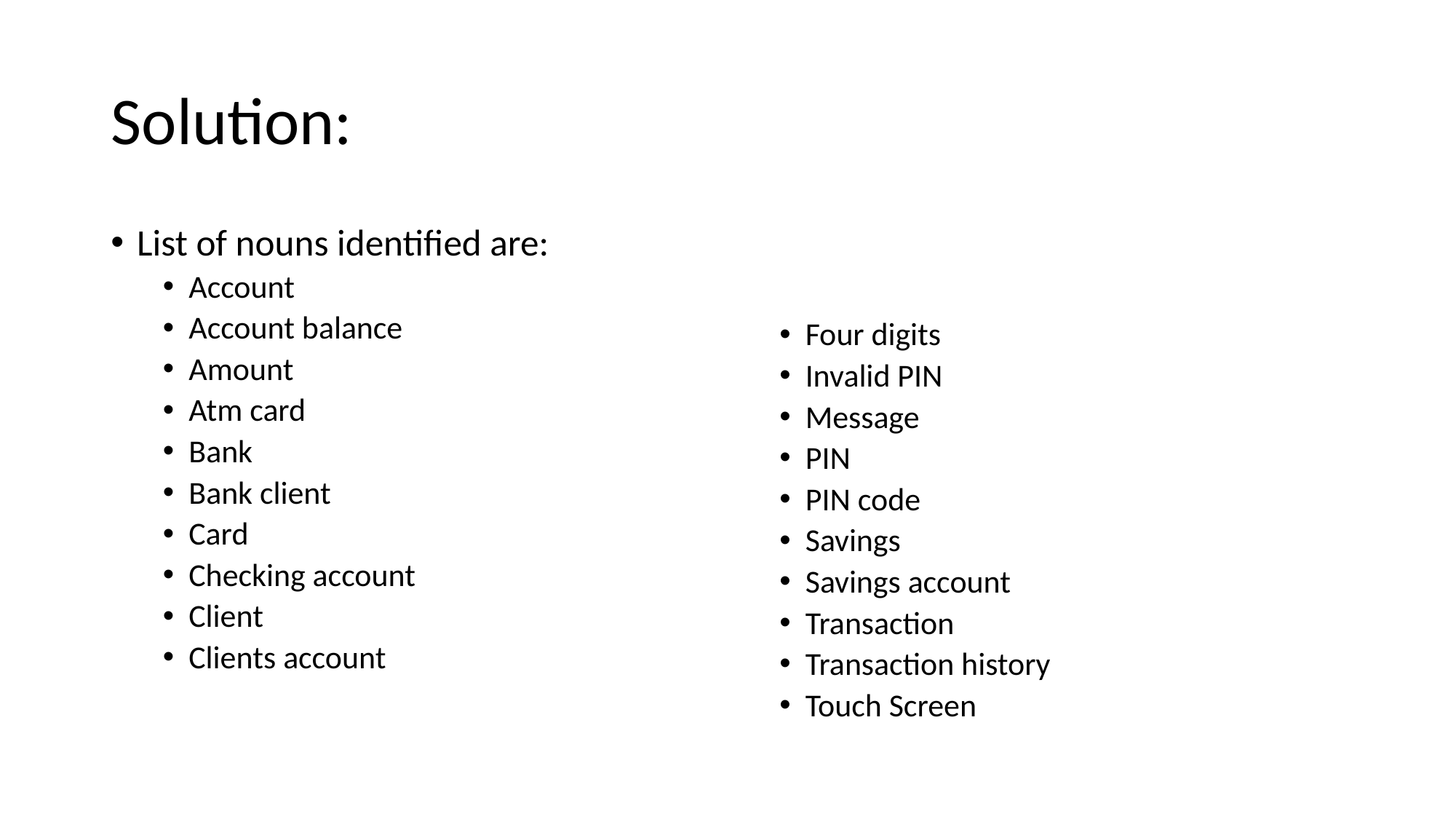

# Solution:
List of nouns identified are:
Account
Account balance
Amount
Atm card
Bank
Bank client
Card
Checking account
Client
Clients account

Four digits
Invalid PIN
Message
PIN
PIN code
Savings
Savings account
Transaction
Transaction history
Touch Screen